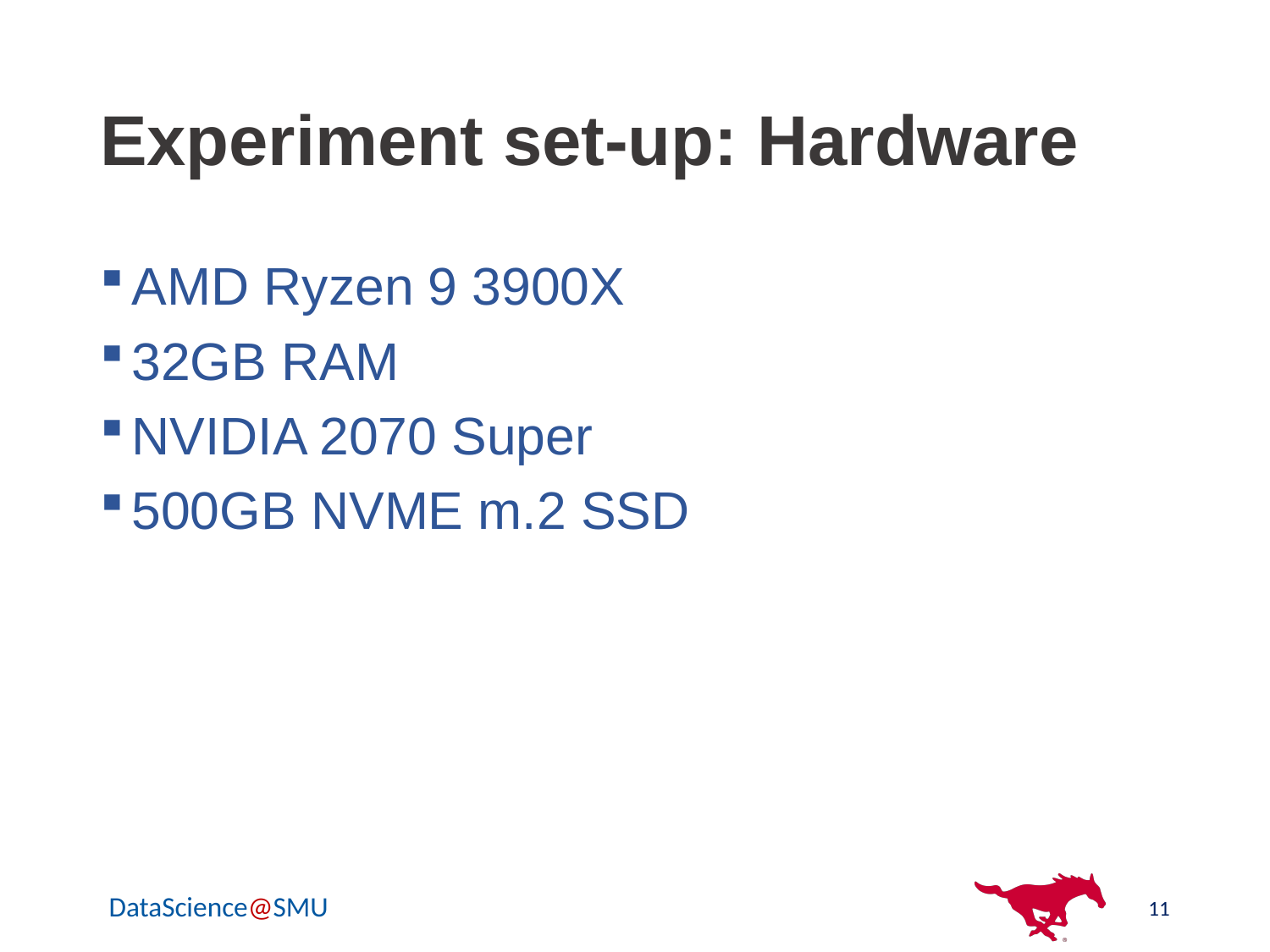

# Experiment set-up: Hardware
AMD Ryzen 9 3900X
32GB RAM
NVIDIA 2070 Super
500GB NVME m.2 SSD
11